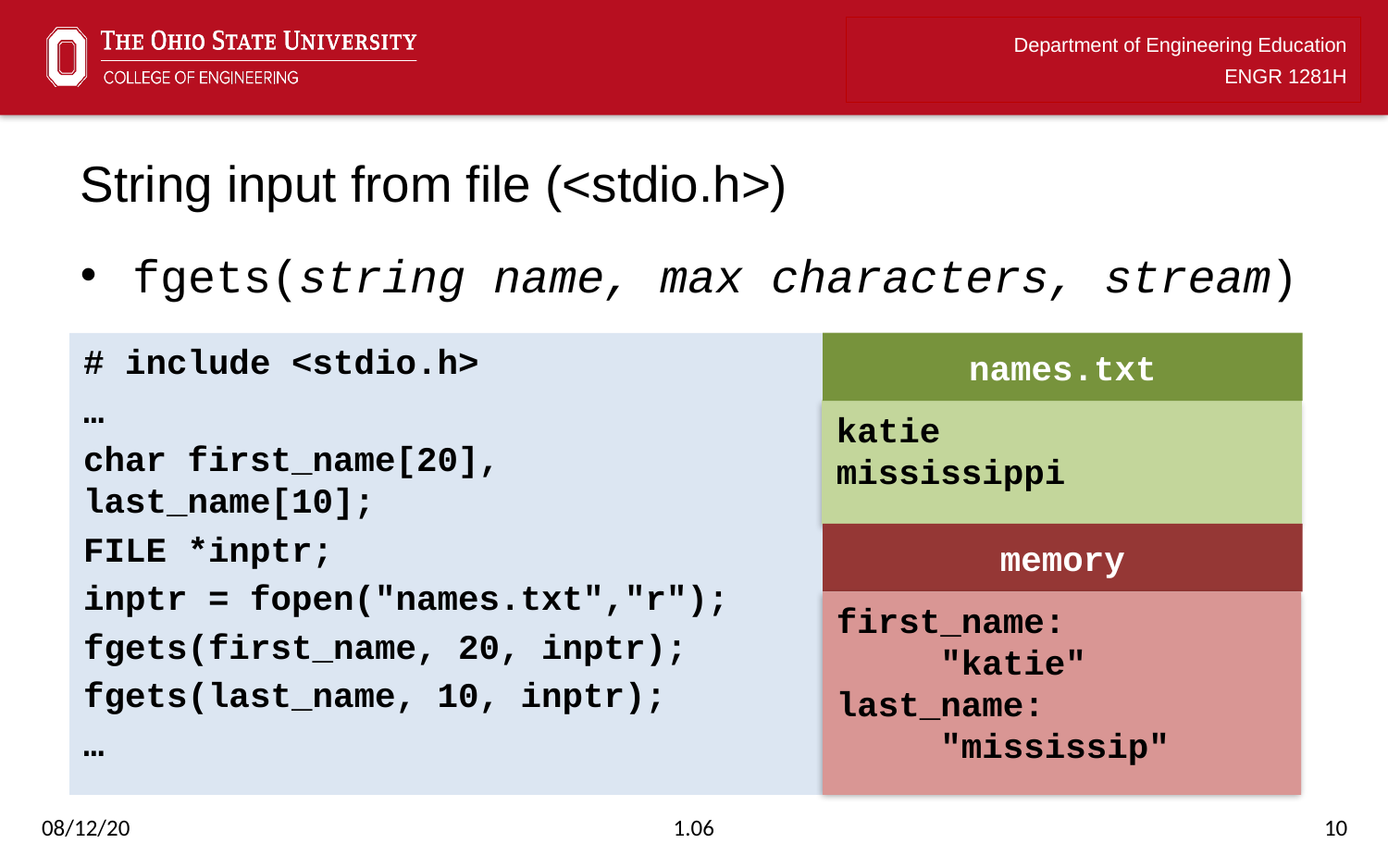

# String input from file (<stdio.h>)
fgets(string name, max characters, stream)
# include <stdio.h>
…
char first_name[20], last_name[10];
FILE *inptr;
inptr = fopen("names.txt","r");
fgets(first_name, 20, inptr);
fgets(last_name, 10, inptr);
…
names.txt
katie
mississippi
memory
first_name:
     "katie"
last_name:
     "mississip"

08/12/20
1.06
10